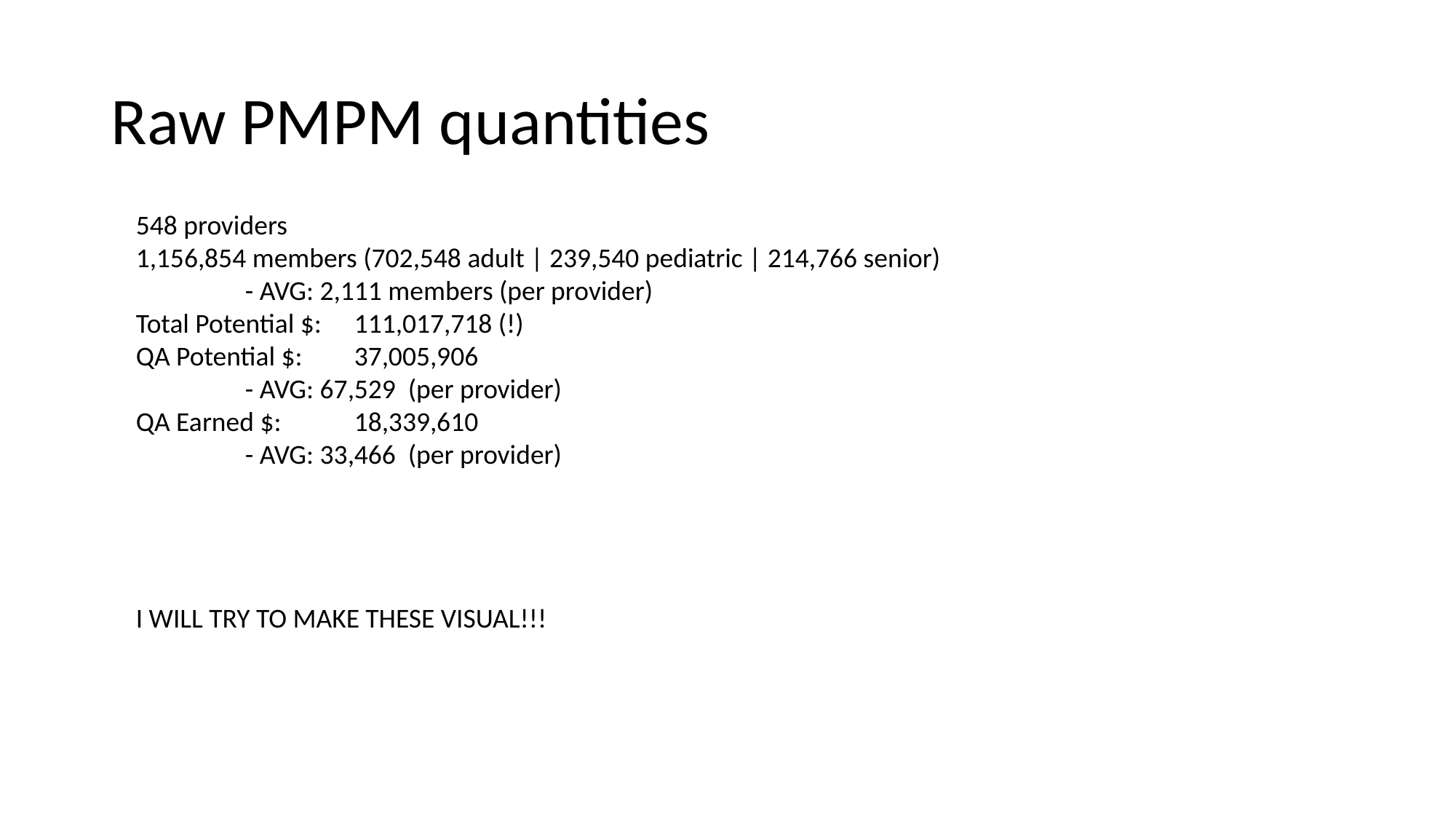

# Raw PMPM quantities
548 providers
1,156,854 members (702,548 adult | 239,540 pediatric | 214,766 senior)
	- AVG: 2,111 members (per provider)
Total Potential $: 	111,017,718 (!)
QA Potential $: 	37,005,906
	- AVG: 67,529  (per provider)
QA Earned $: 	18,339,610
	- AVG: 33,466  (per provider)

I WILL TRY TO MAKE THESE VISUAL!!!